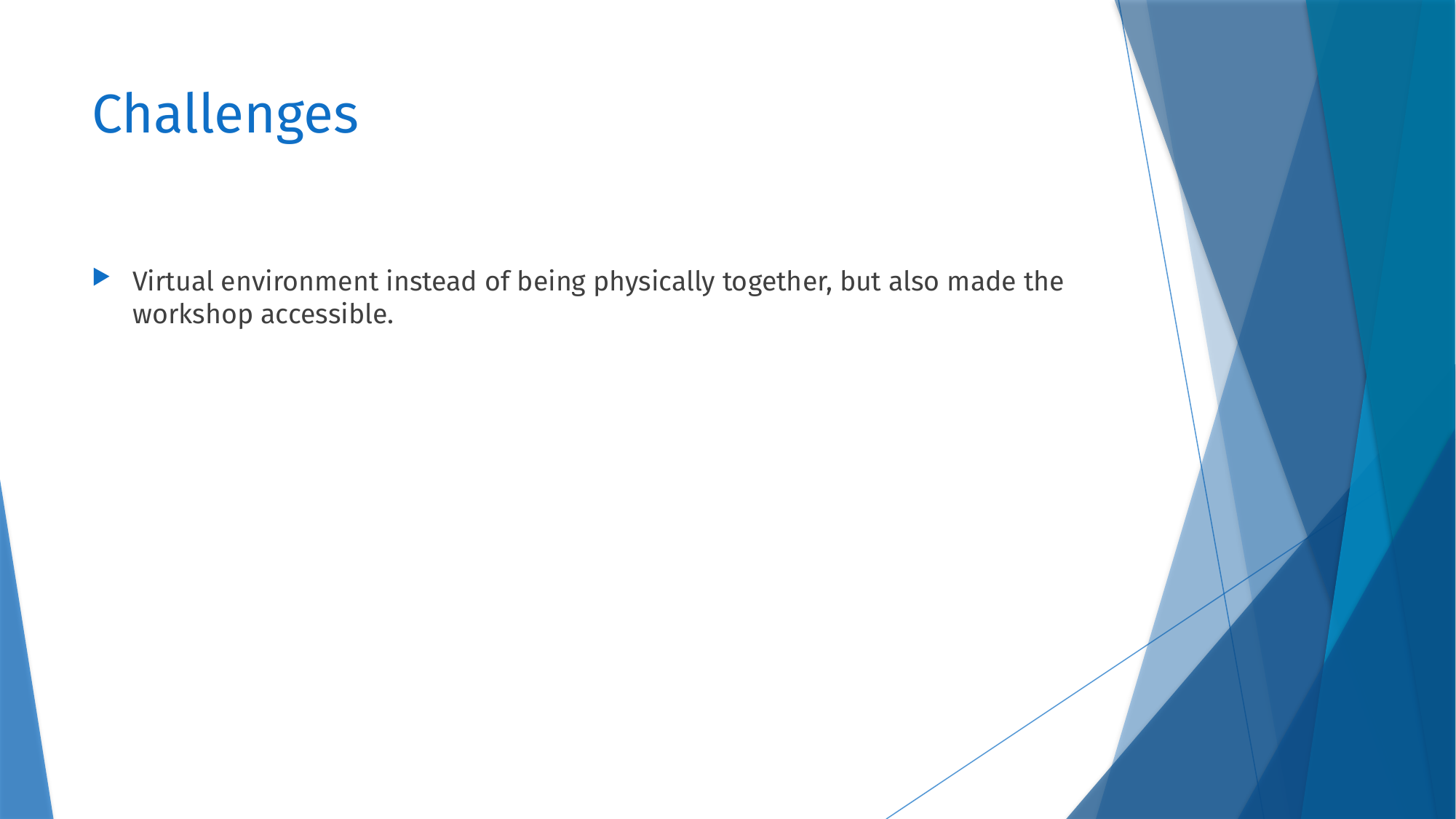

# Challenges
Virtual environment instead of being physically together, but also made the workshop accessible.